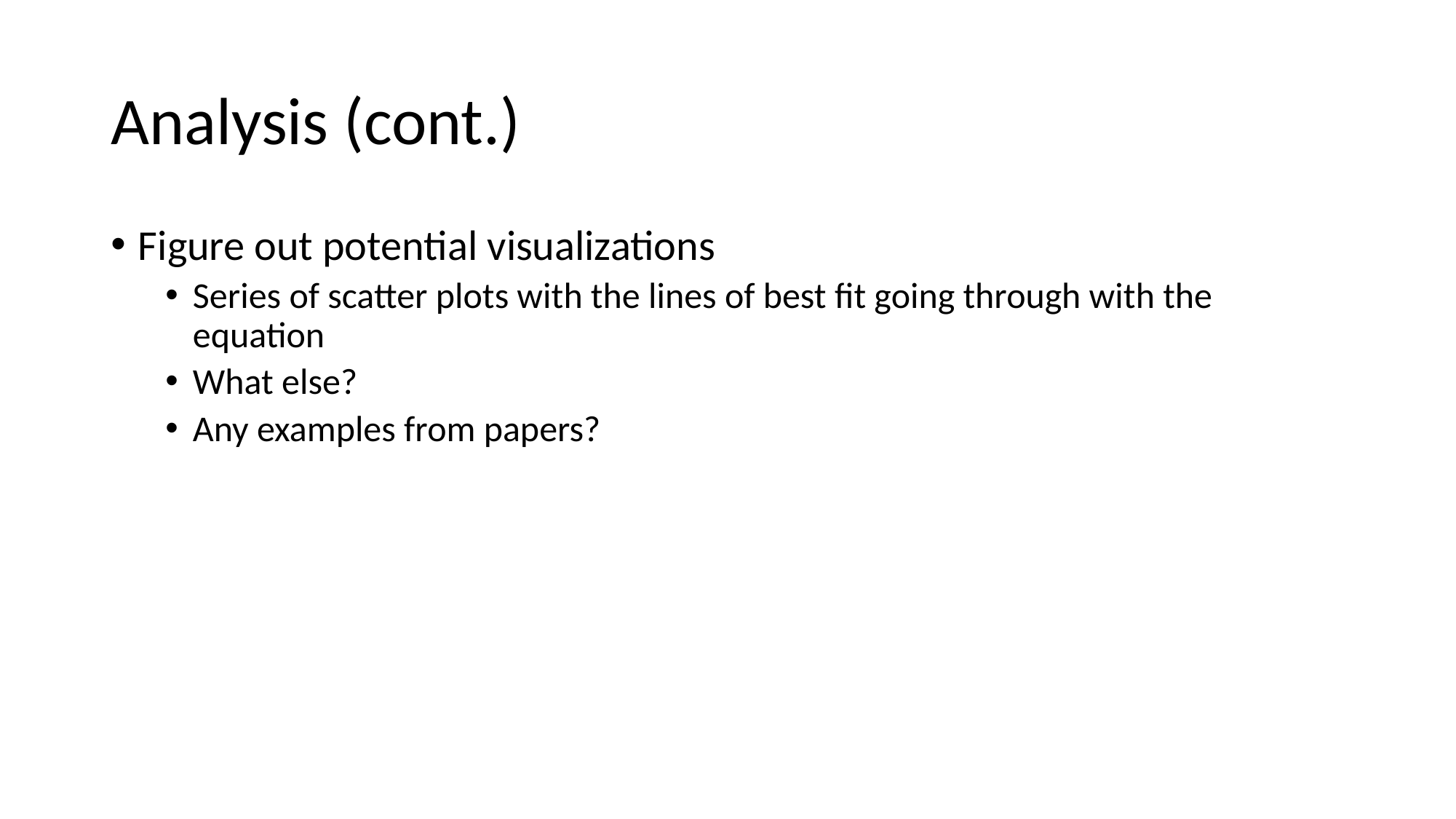

# Analysis (cont.)
Figure out potential visualizations
Series of scatter plots with the lines of best fit going through with the equation
What else?
Any examples from papers?